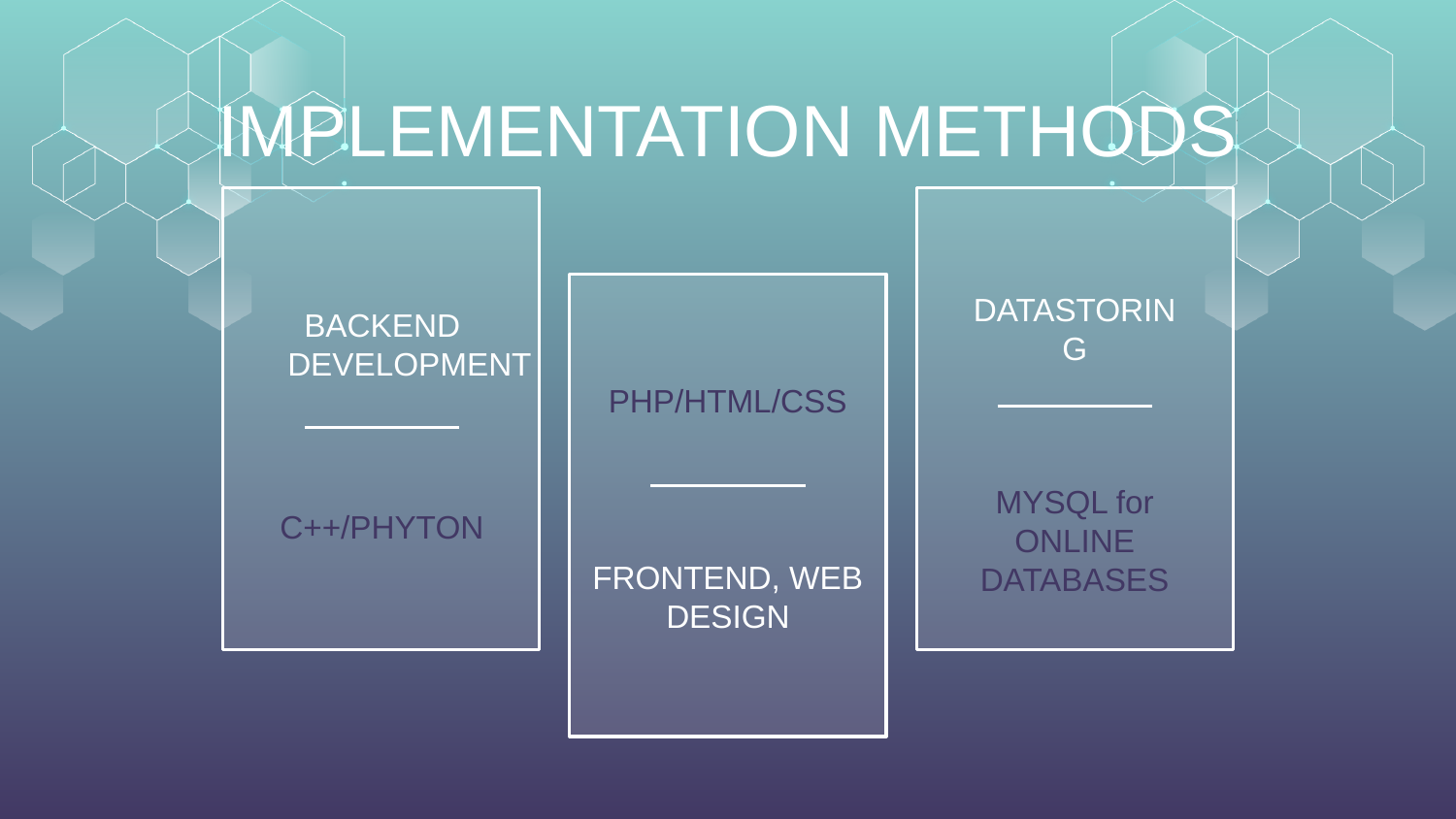

# IMPLEMENTATION METHODS
DATASTORING

BACKEND DEVELOPMENT
PHP/HTML/CSS
MYSQL for ONLINE DATABASES
C++/PHYTON
FRONTEND, WEB DESIGN